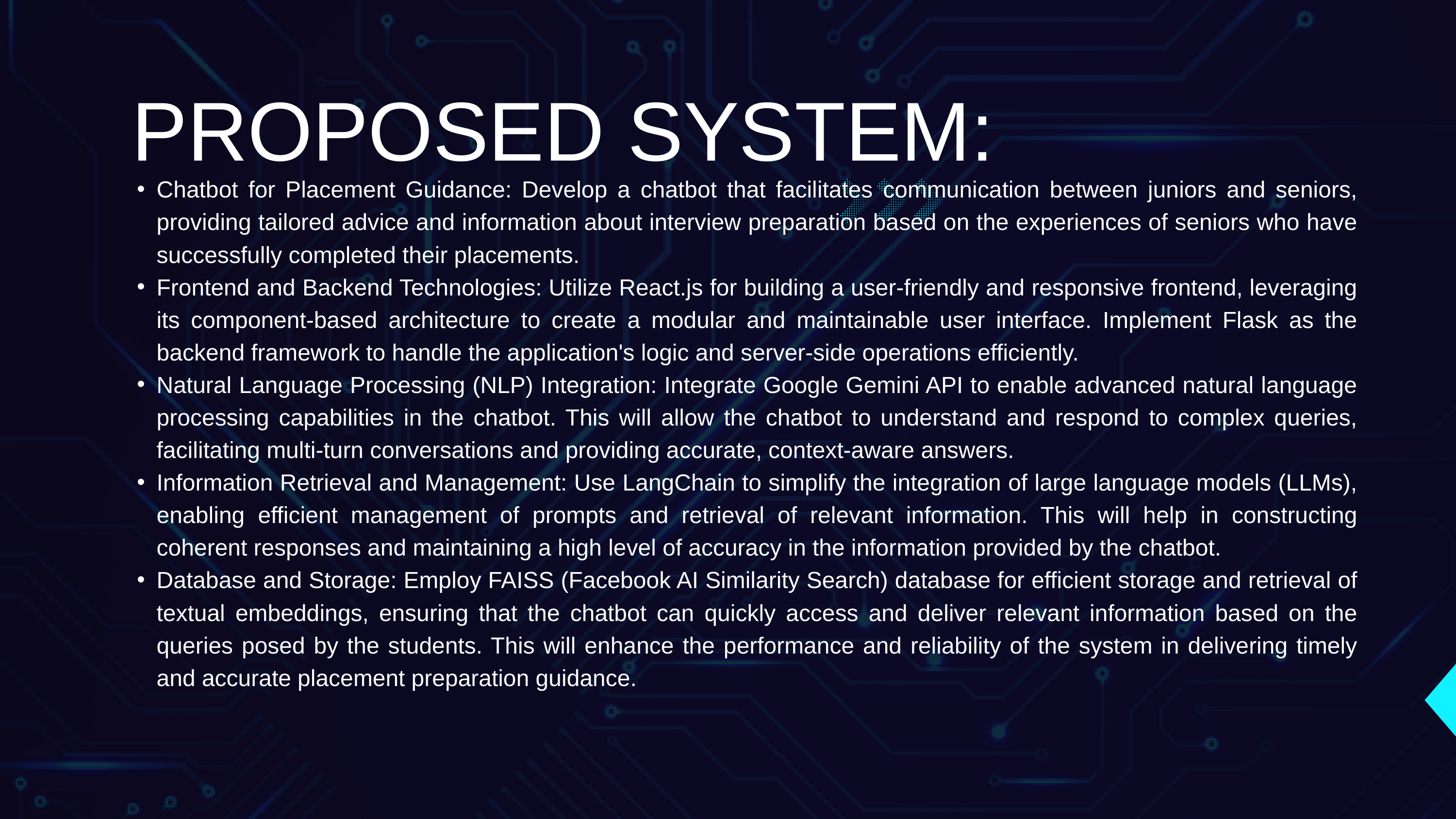

PROPOSED SYSTEM:
Chatbot for Placement Guidance: Develop a chatbot that facilitates communication between juniors and seniors, providing tailored advice and information about interview preparation based on the experiences of seniors who have successfully completed their placements.
Frontend and Backend Technologies: Utilize React.js for building a user-friendly and responsive frontend, leveraging its component-based architecture to create a modular and maintainable user interface. Implement Flask as the backend framework to handle the application's logic and server-side operations efficiently.
Natural Language Processing (NLP) Integration: Integrate Google Gemini API to enable advanced natural language processing capabilities in the chatbot. This will allow the chatbot to understand and respond to complex queries, facilitating multi-turn conversations and providing accurate, context-aware answers.
Information Retrieval and Management: Use LangChain to simplify the integration of large language models (LLMs), enabling efficient management of prompts and retrieval of relevant information. This will help in constructing coherent responses and maintaining a high level of accuracy in the information provided by the chatbot.
Database and Storage: Employ FAISS (Facebook AI Similarity Search) database for efficient storage and retrieval of textual embeddings, ensuring that the chatbot can quickly access and deliver relevant information based on the queries posed by the students. This will enhance the performance and reliability of the system in delivering timely and accurate placement preparation guidance.